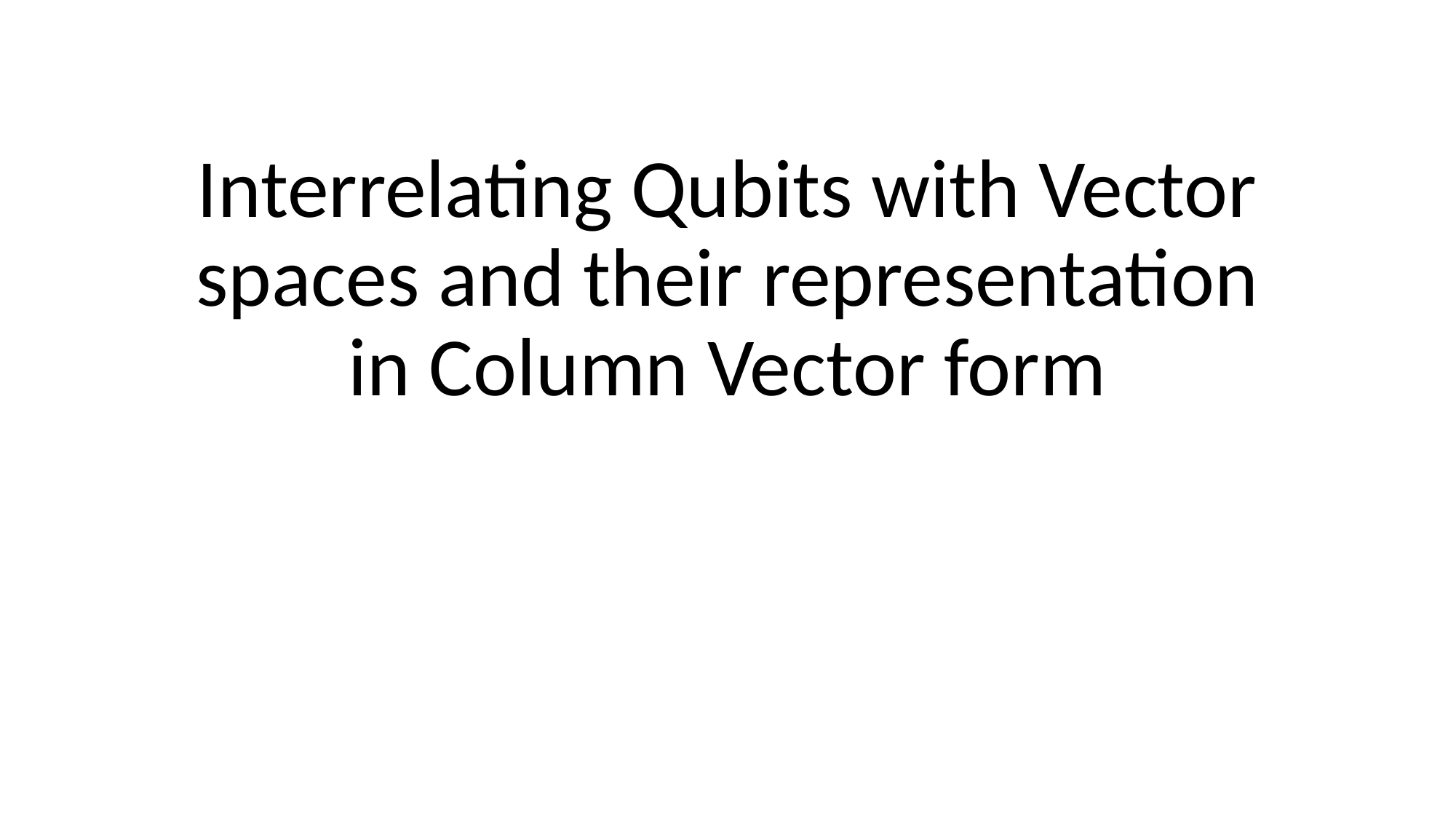

# Interrelating Qubits with Vector spaces and their representation in Column Vector form